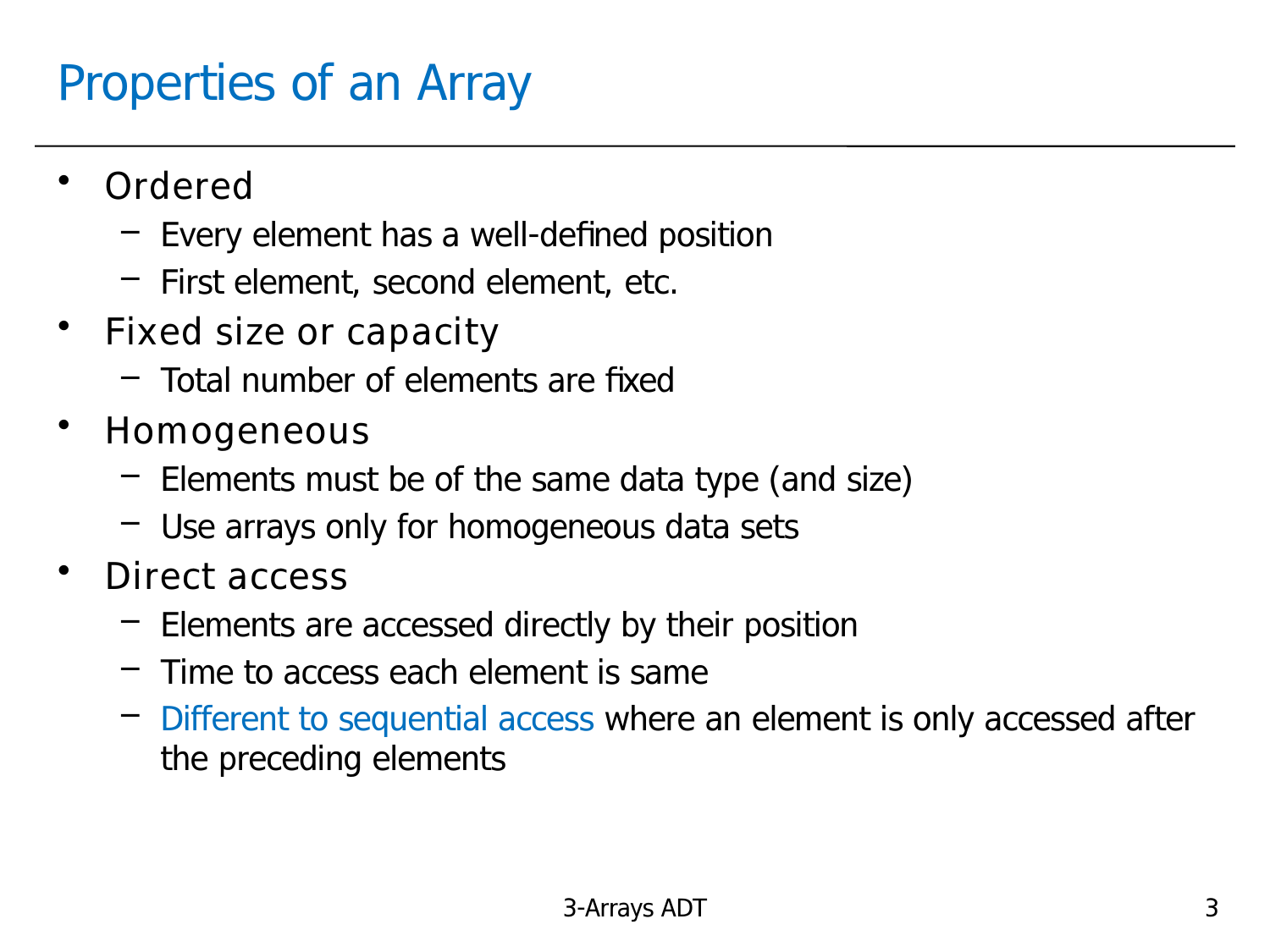

# Properties of an Array
Ordered
Every element has a well-defined position
First element, second element, etc.
Fixed size or capacity
Total number of elements are fixed
Homogeneous
Elements must be of the same data type (and size)
Use arrays only for homogeneous data sets
Direct access
Elements are accessed directly by their position
Time to access each element is same
Different to sequential access where an element is only accessed after the preceding elements
3-Arrays ADT
3